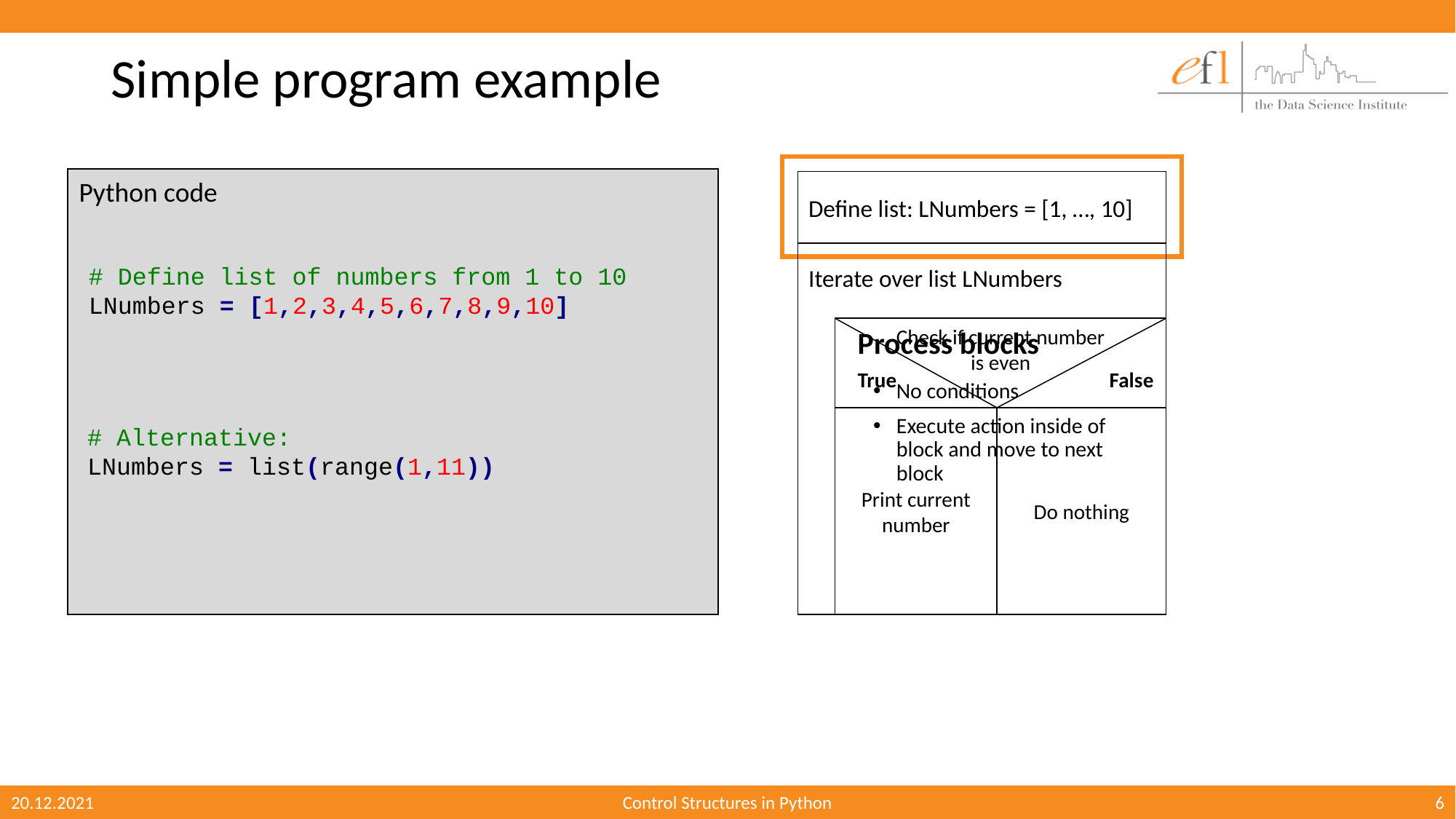

# Simple program example

Python code

Define list: LNumbers = [1, …, 10]
Iterate over list LNumbers
Check if current number
is even

True
False
Print current number
Do nothing
# Define list of numbers from 1 to 10
LNumbers = [1,2,3,4,5,6,7,8,9,10]
Process blocks

No conditions
Execute action inside of block and move to next block

# Alternative:
LNumbers = list(range(1,11))
20.12.2021
Control Structures in Python
6